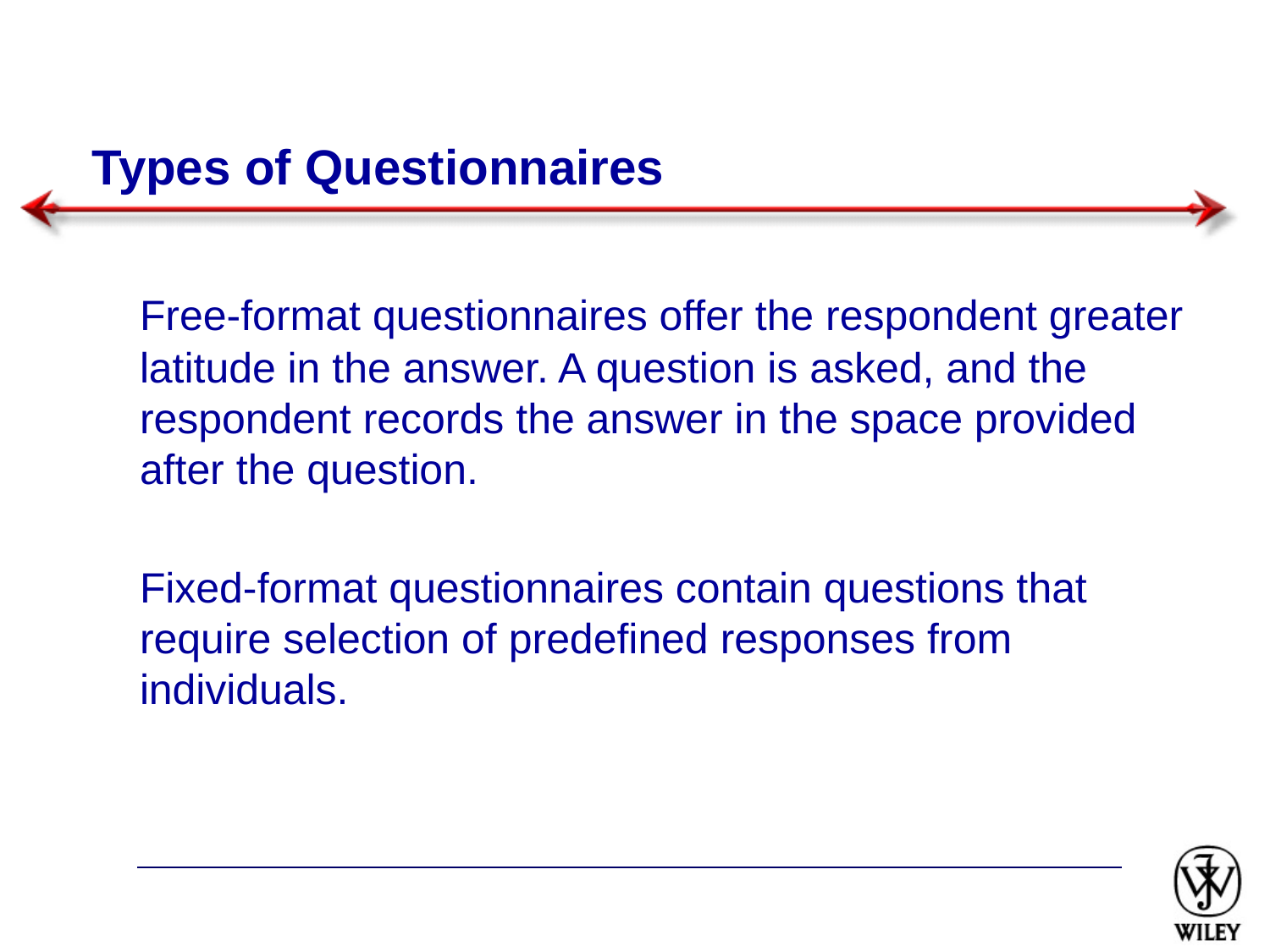

# Types of Questionnaires
	Free-format questionnaires offer the respondent greater latitude in the answer. A question is asked, and the respondent records the answer in the space provided after the question.

	Fixed-format questionnaires contain questions that require selection of predefined responses from individuals.